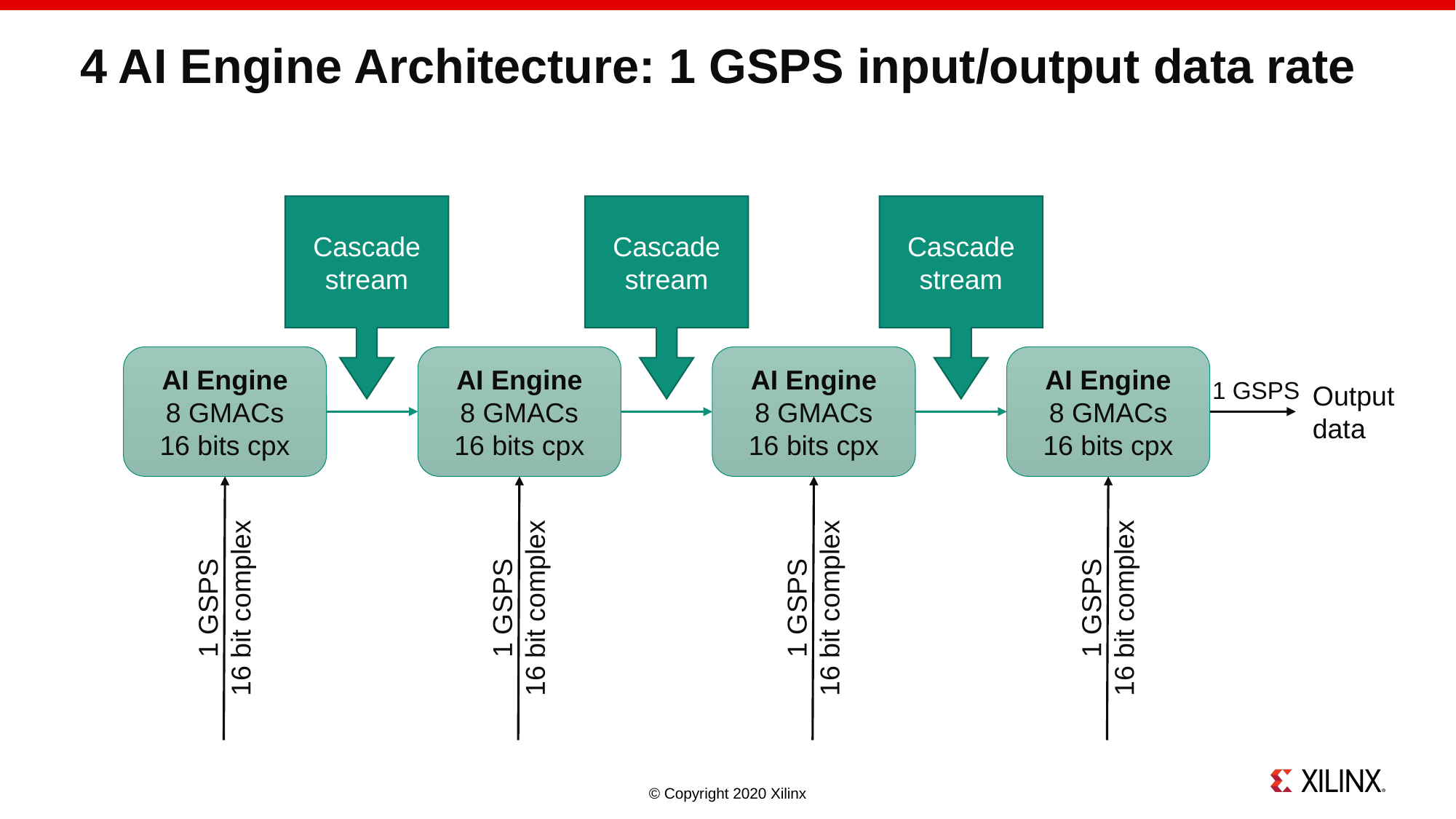

# 4 AI Engine Architecture: 1 GSPS input/output data rate
Cascade
stream
Cascade
stream
Cascade
stream
AI Engine
8 GMACs
16 bits cpx
1 GSPS
16 bit complex
AI Engine
8 GMACs
16 bits cpx
1 GSPS
16 bit complex
AI Engine
8 GMACs
16 bits cpx
1 GSPS
16 bit complex
AI Engine
8 GMACs
16 bits cpx
1 GSPS
16 bit complex
1 GSPS
Output
data